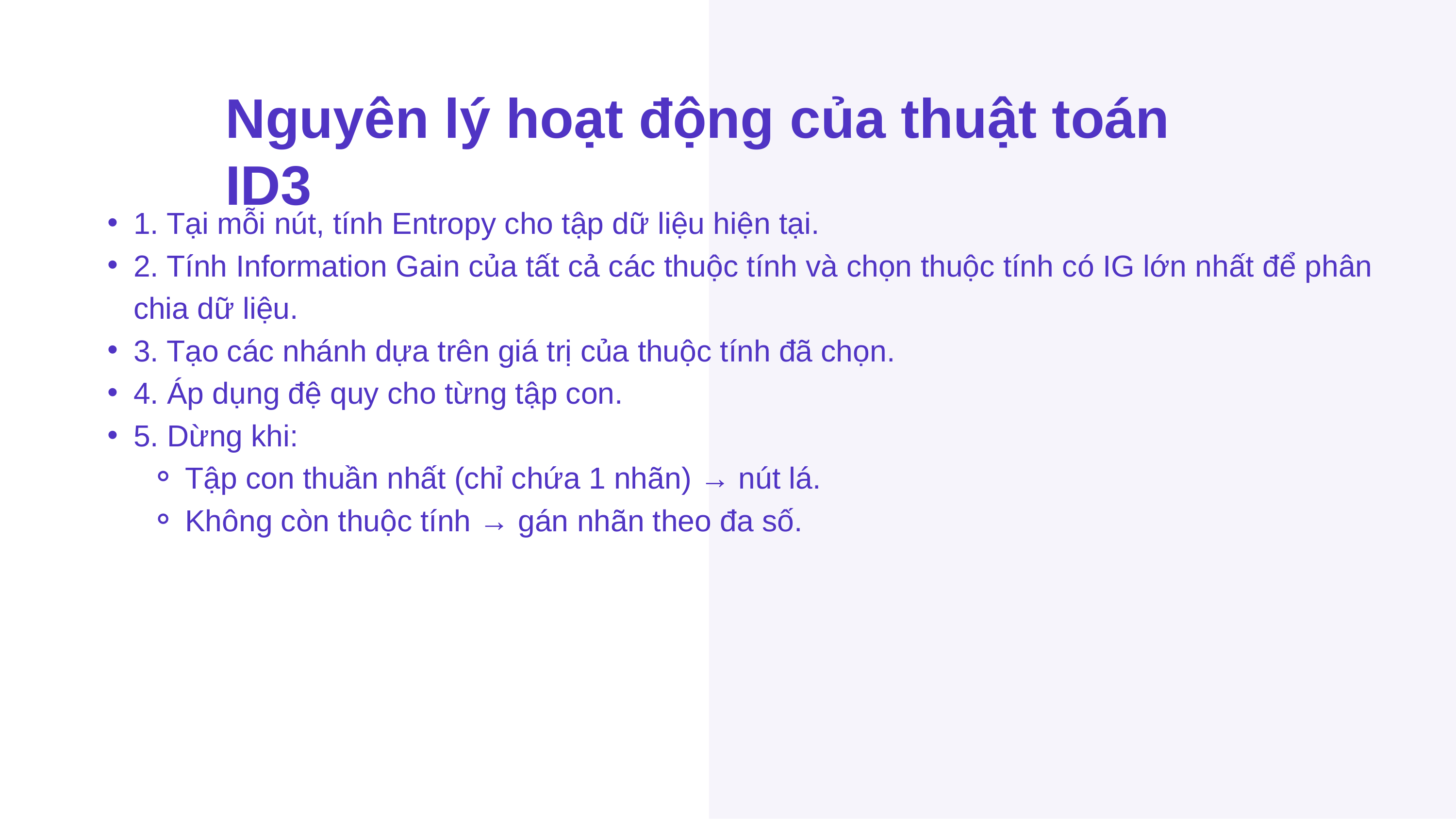

Nguyên lý hoạt động của thuật toán ID3
1. Tại mỗi nút, tính Entropy cho tập dữ liệu hiện tại.
2. Tính Information Gain của tất cả các thuộc tính và chọn thuộc tính có IG lớn nhất để phân chia dữ liệu.
3. Tạo các nhánh dựa trên giá trị của thuộc tính đã chọn.
4. Áp dụng đệ quy cho từng tập con.
5. Dừng khi:
Tập con thuần nhất (chỉ chứa 1 nhãn) → nút lá.
Không còn thuộc tính → gán nhãn theo đa số.